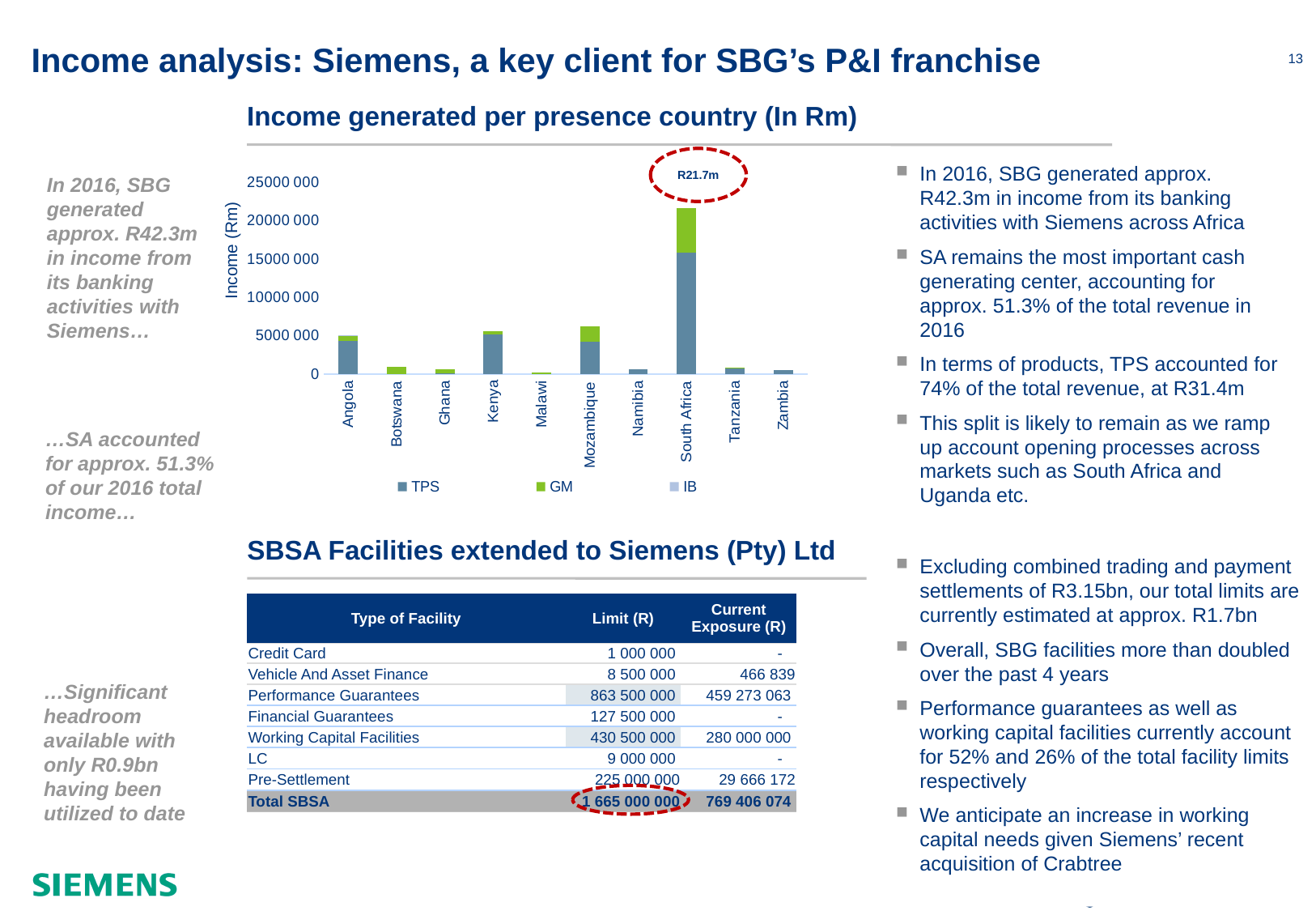

# Income analysis: Siemens, a key client for SBG’s P&I franchise
Income generated per presence country (In Rm)

In 2016, SBG generated approx. R42.3m in income from its banking activities with Siemens across Africa
SA remains the most important cash generating center, accounting for approx. 51.3% of the total revenue in 2016
In terms of products, TPS accounted for 74% of the total revenue, at R31.4m
This split is likely to remain as we ramp up account opening processes across markets such as South Africa and Uganda etc.
R21.7m
In 2016, SBG generated approx. R42.3m in income from its banking activities with Siemens…

### Chart

| Category | TPS | GM | IB |
|---|---|---|---|
| Angola | 4312619.989999999 | 626499.47 | 118116.94 |
| Botswana | 0.0 | 962854.19 | 0.0 |
| Ghana | 93822.00000000001 | 551345.78 | 0.0 |
| Kenya | 5141193.350000001 | 444895.31000000006 | 0.0 |
| Malawi | 0.0 | 227855.13999999996 | 0.0 |
| Mozambique | 4255349.08 | 2012133.27 | 0.0 |
| Namibia | 572408.45 | 0.0 | 0.0 |
| South Africa | 15797051.950000001 | 5900095.1899999995 | 0.0 |
| Tanzania | 718759.3700000001 | 76130.43000000001 | 0.0 |
| Zambia | 490561.80000000005 | 0.0 | 0.0 |
Income (Rm)
…SA accounted for approx. 51.3% of our 2016 total income…
SBSA Facilities extended to Siemens (Pty) Ltd

Excluding combined trading and payment settlements of R3.15bn, our total limits are currently estimated at approx. R1.7bn
Overall, SBG facilities more than doubled over the past 4 years
Performance guarantees as well as working capital facilities currently account for 52% and 26% of the total facility limits respectively
We anticipate an increase in working capital needs given Siemens’ recent acquisition of Crabtree
| Type of Facility | Limit (R) | Current Exposure (R) |
| --- | --- | --- |
| Credit Card | 1 000 000 | - |
| Vehicle And Asset Finance | 8 500 000 | 466 839 |
| Performance Guarantees | 863 500 000 | 459 273 063 |
| Financial Guarantees | 127 500 000 | - |
| Working Capital Facilities | 430 500 000 | 280 000 000 |
| LC | 9 000 000 | - |
| Pre-Settlement | 225 000 000 | 29 666 172 |
| Total SBSA | 1 665 000 000 | 769 406 074 |
…Significant headroom available with only R0.9bn having been utilized to date